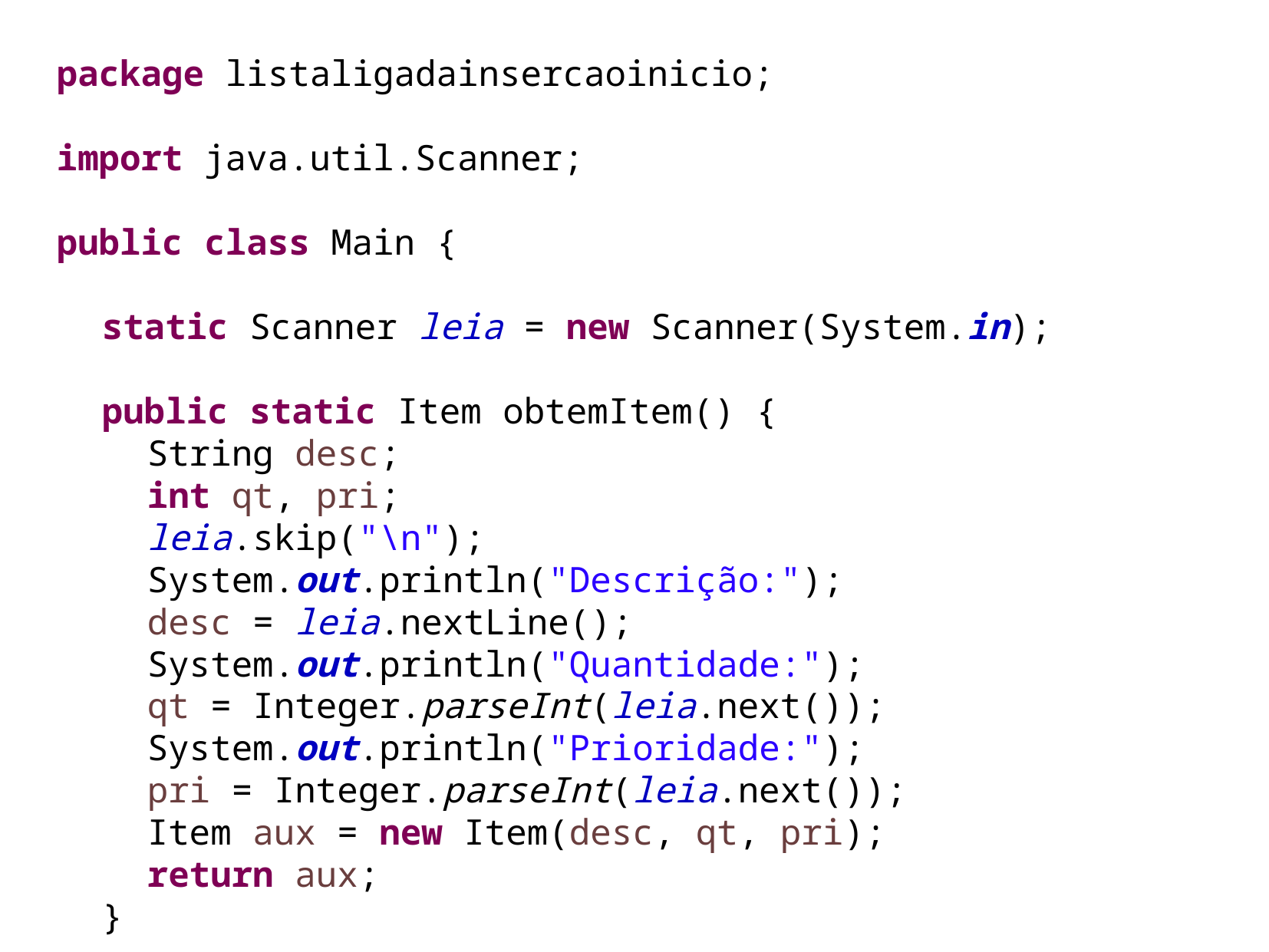

package listaligadainsercaoinicio;

import java.util.Scanner;

public class Main {

static Scanner leia = new Scanner(System.in);

public static Item obtemItem() {
String desc;
int qt, pri;
leia.skip("\n");
System.out.println("Descrição:");
desc = leia.nextLine();
System.out.println("Quantidade:");
qt = Integer.parseInt(leia.next());
System.out.println("Prioridade:");
pri = Integer.parseInt(leia.next());
Item aux = new Item(desc, qt, pri);
return aux;
}